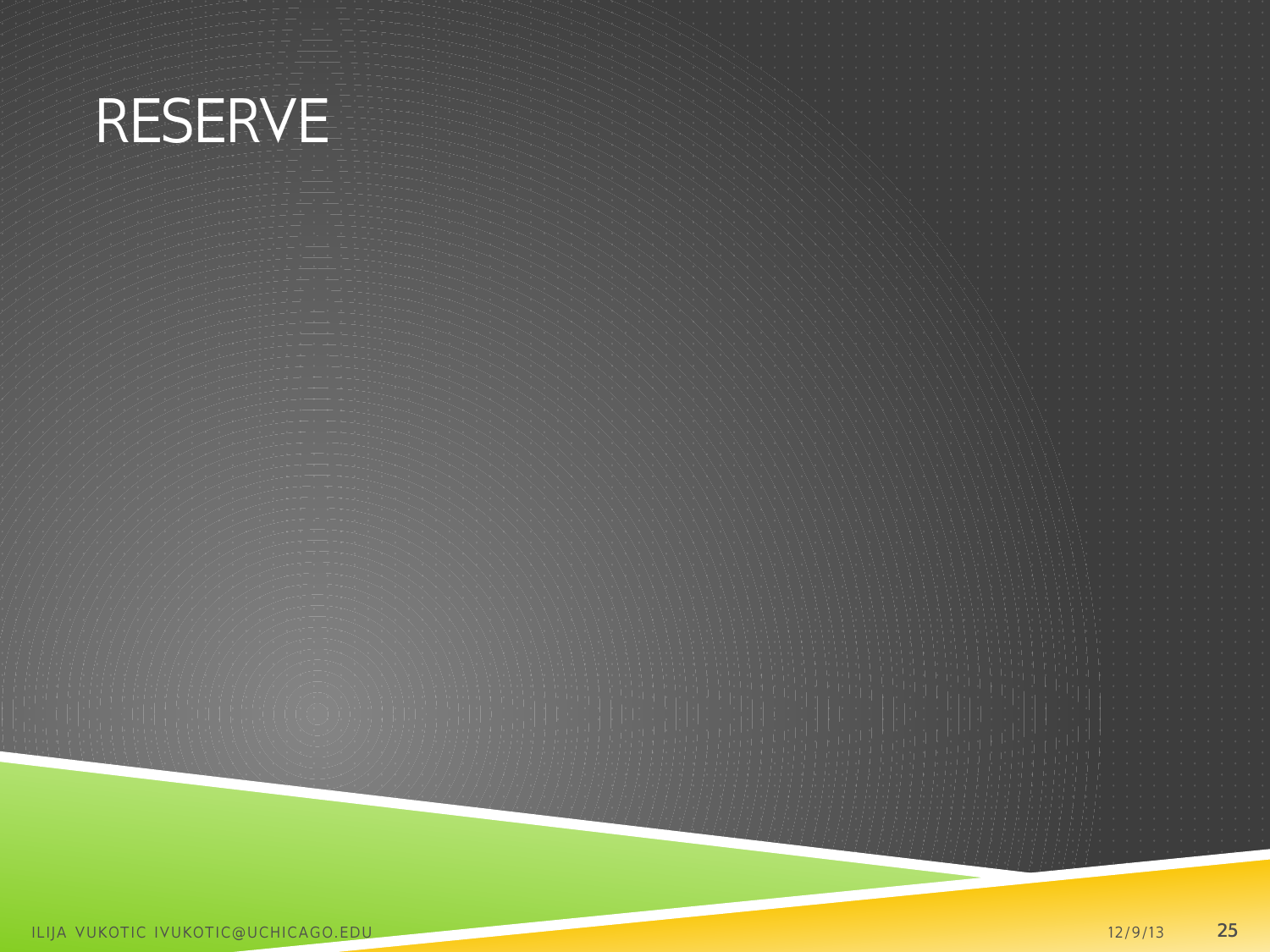

# Reserve
Ilija Vukotic ivukotic@uchicago.edu
12/9/13
25